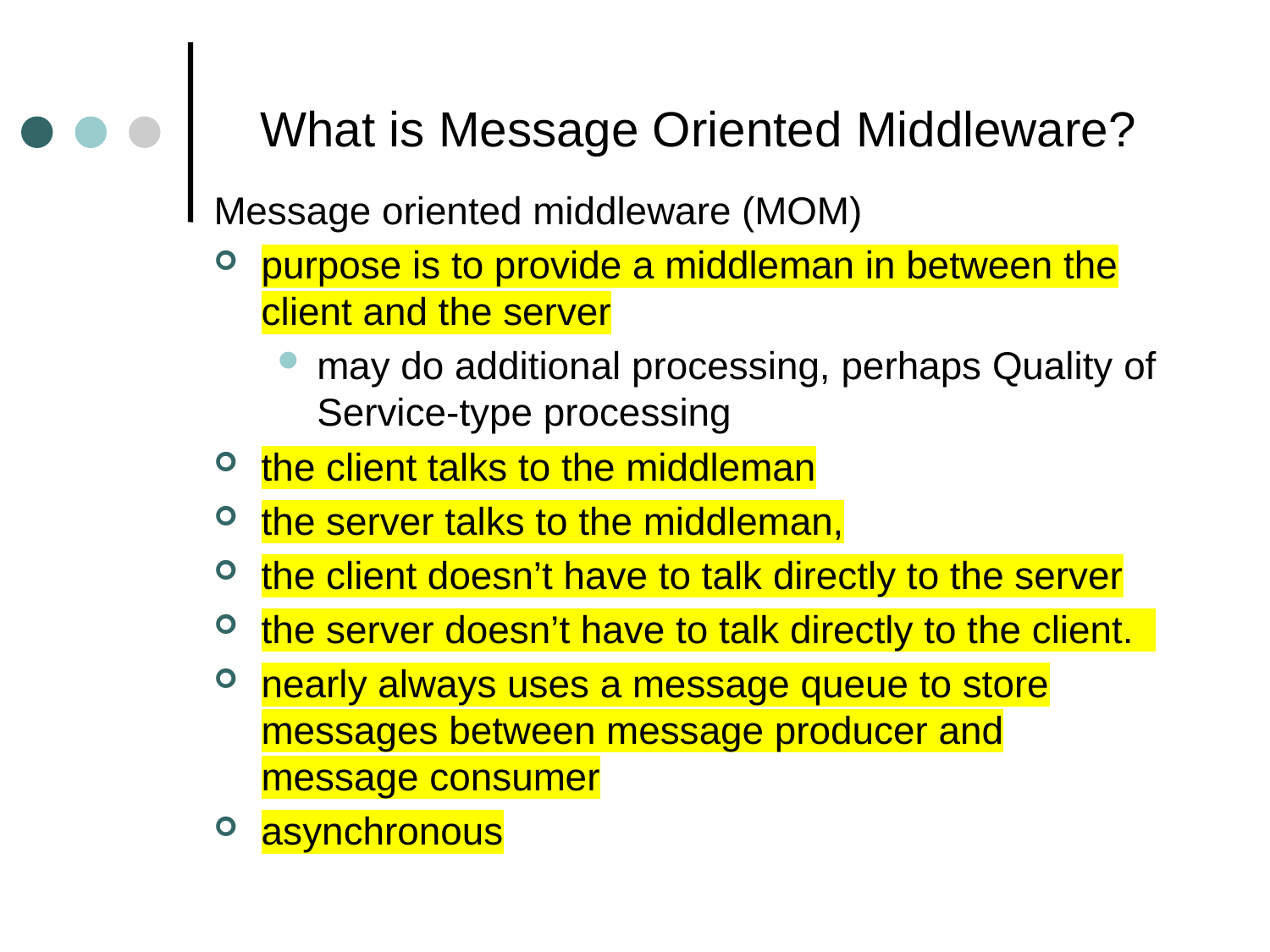

# What is Message Oriented Middleware?
Message oriented middleware (MOM)
purpose is to provide a middleman in between the client and the server
may do additional processing, perhaps Quality of Service-type processing
the client talks to the middleman
the server talks to the middleman,
the client doesn’t have to talk directly to the server
the server doesn’t have to talk directly to the client.
nearly always uses a message queue to store messages between message producer and message consumer
asynchronous